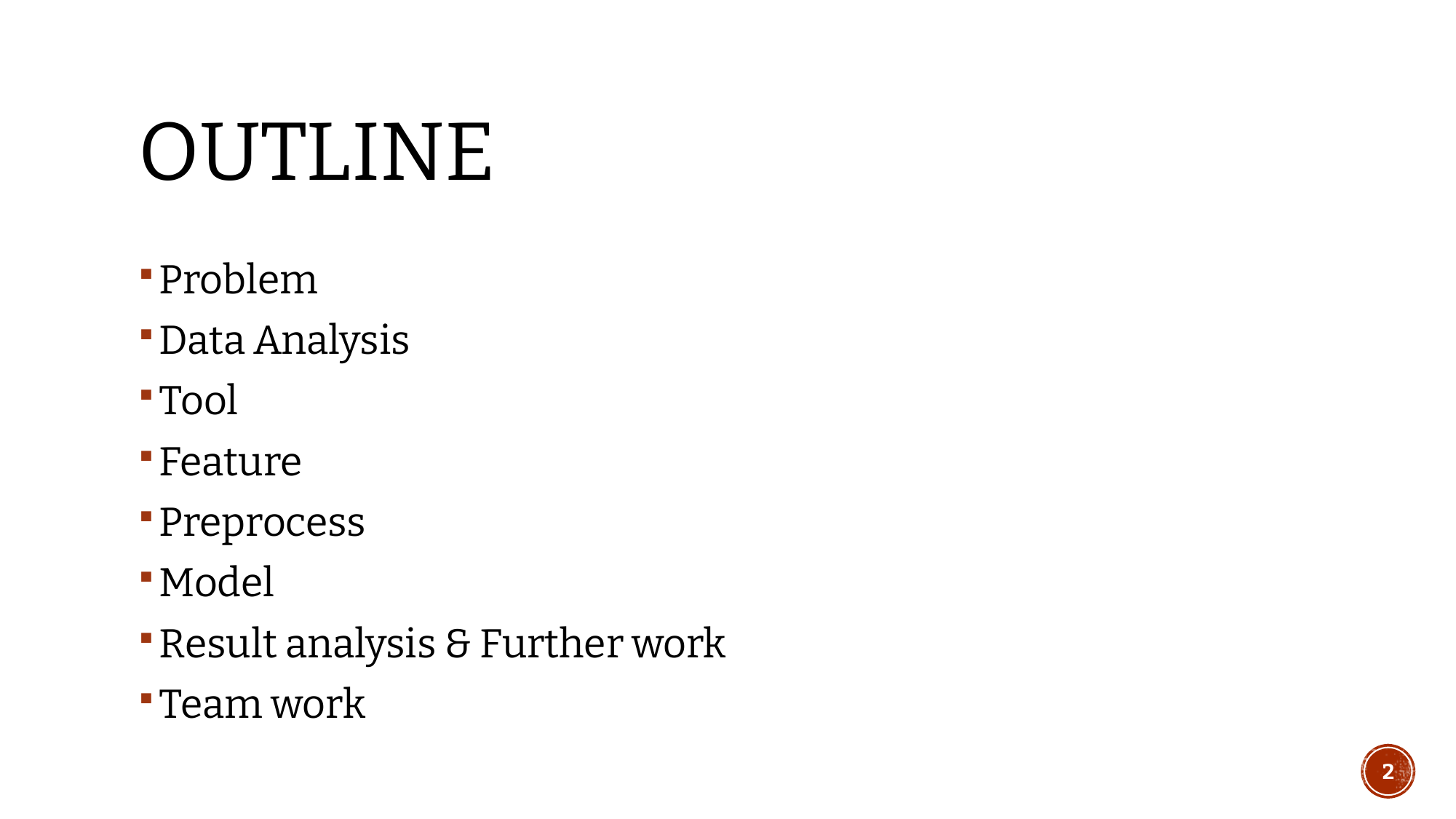

# outline
Problem
Data Analysis
Tool
Feature
Preprocess
Model
Result analysis & Further work
Team work

2